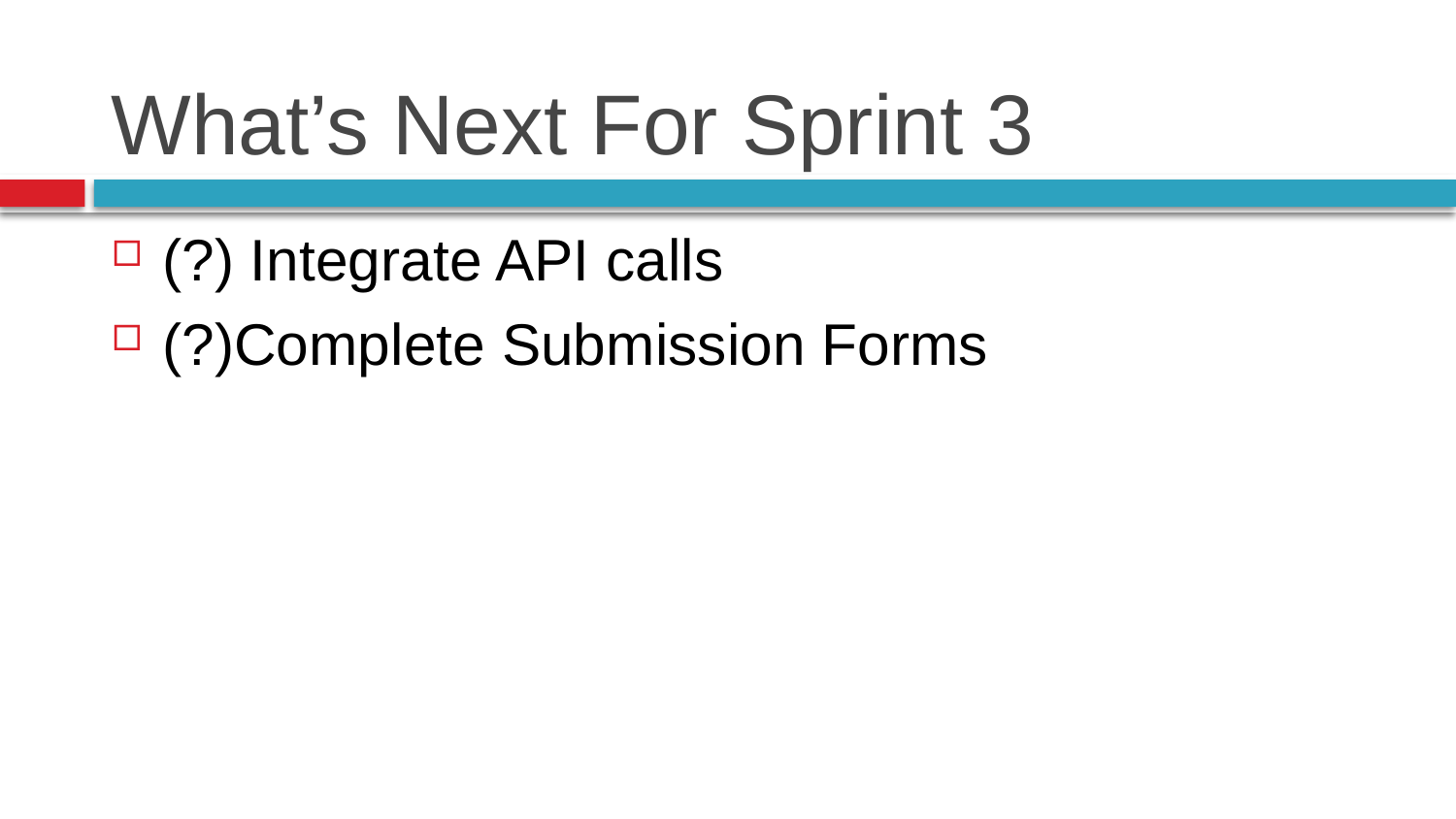

# What’s Next For Sprint 3
(?) Integrate API calls
(?)Complete Submission Forms